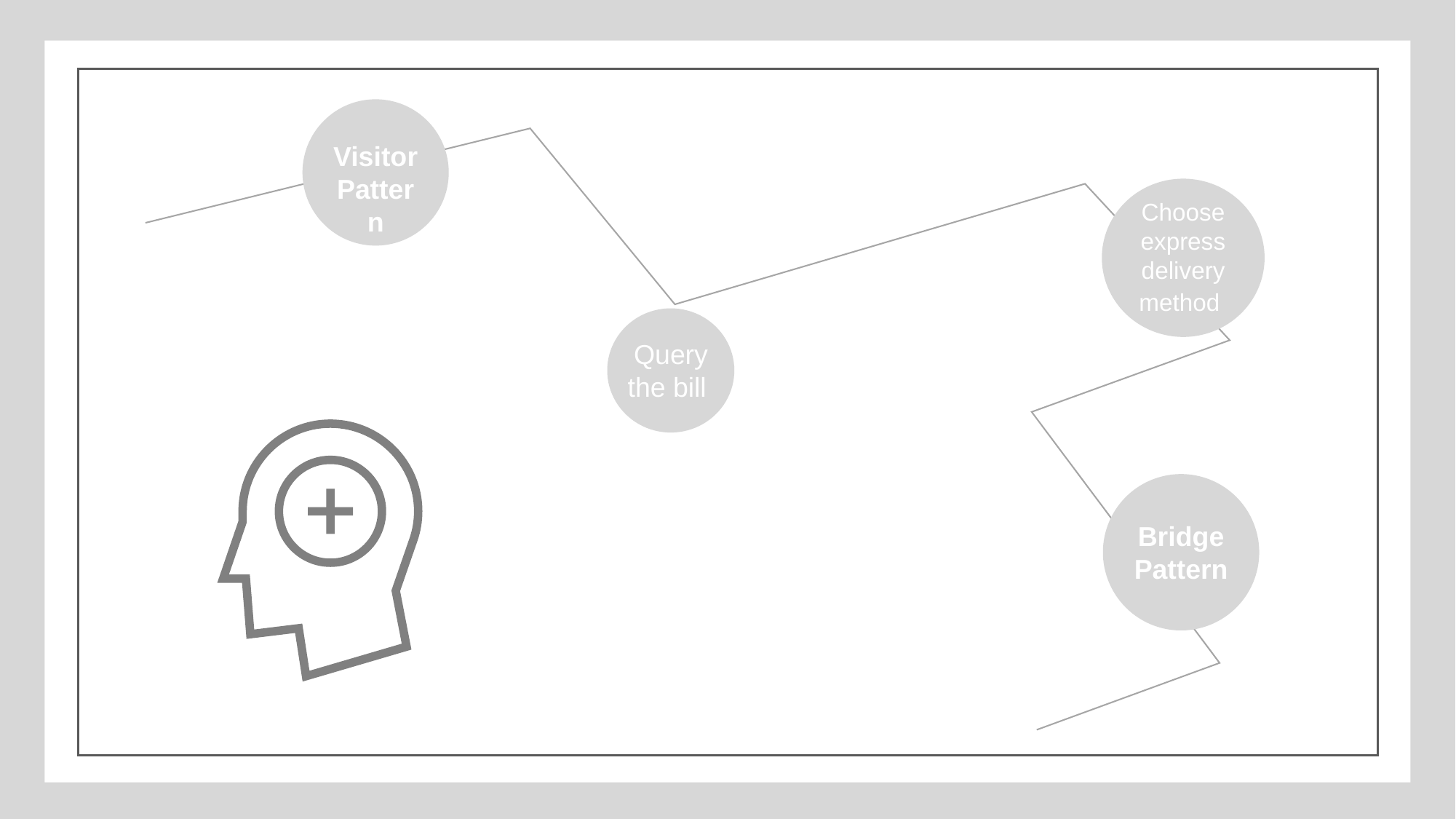

Visitor Pattern

Choose express delivery method

Query the bill

Bridge Pattern